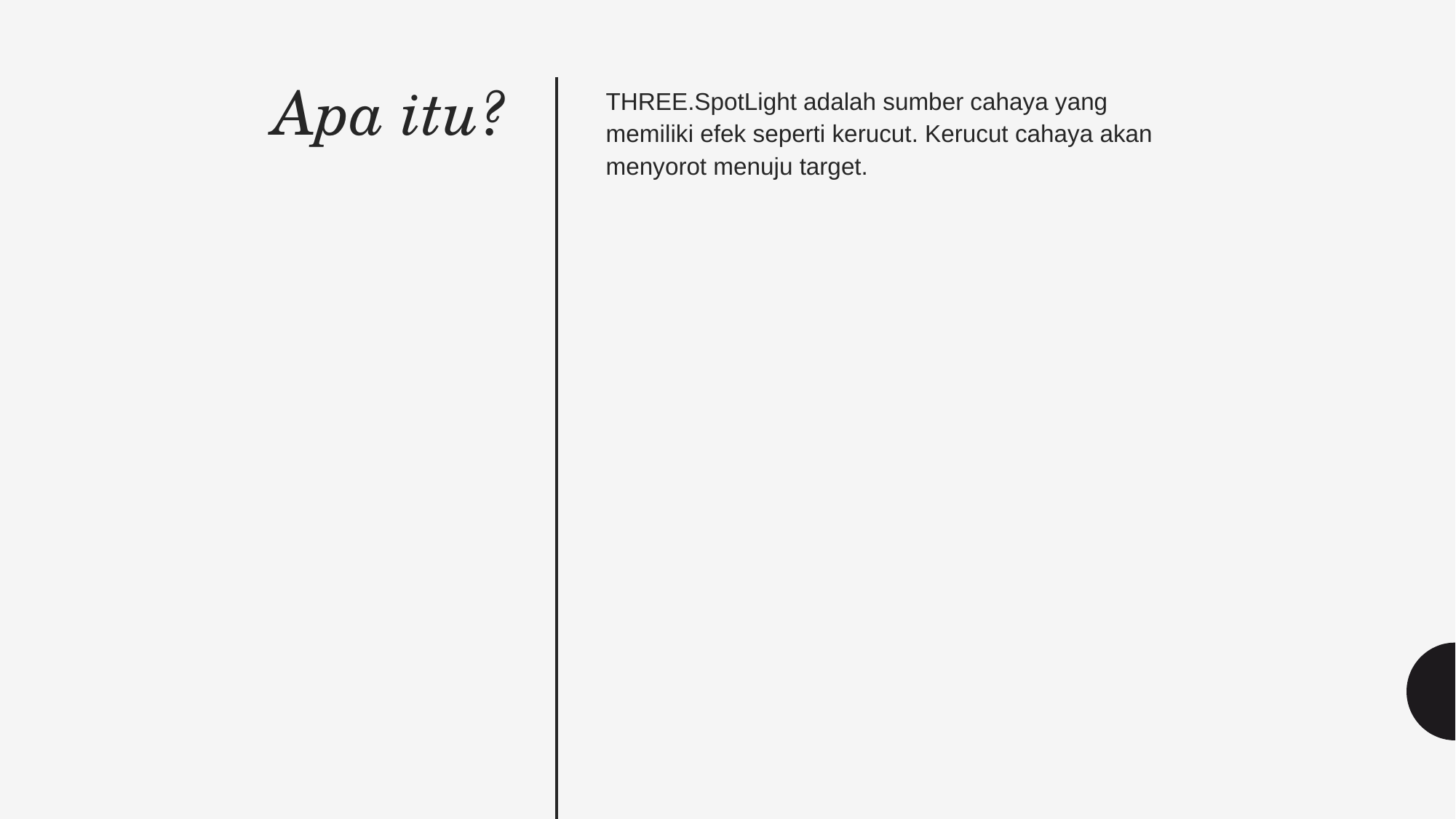

# Apa itu?
THREE.SpotLight adalah sumber cahaya yang memiliki efek seperti kerucut. Kerucut cahaya akan menyorot menuju target.